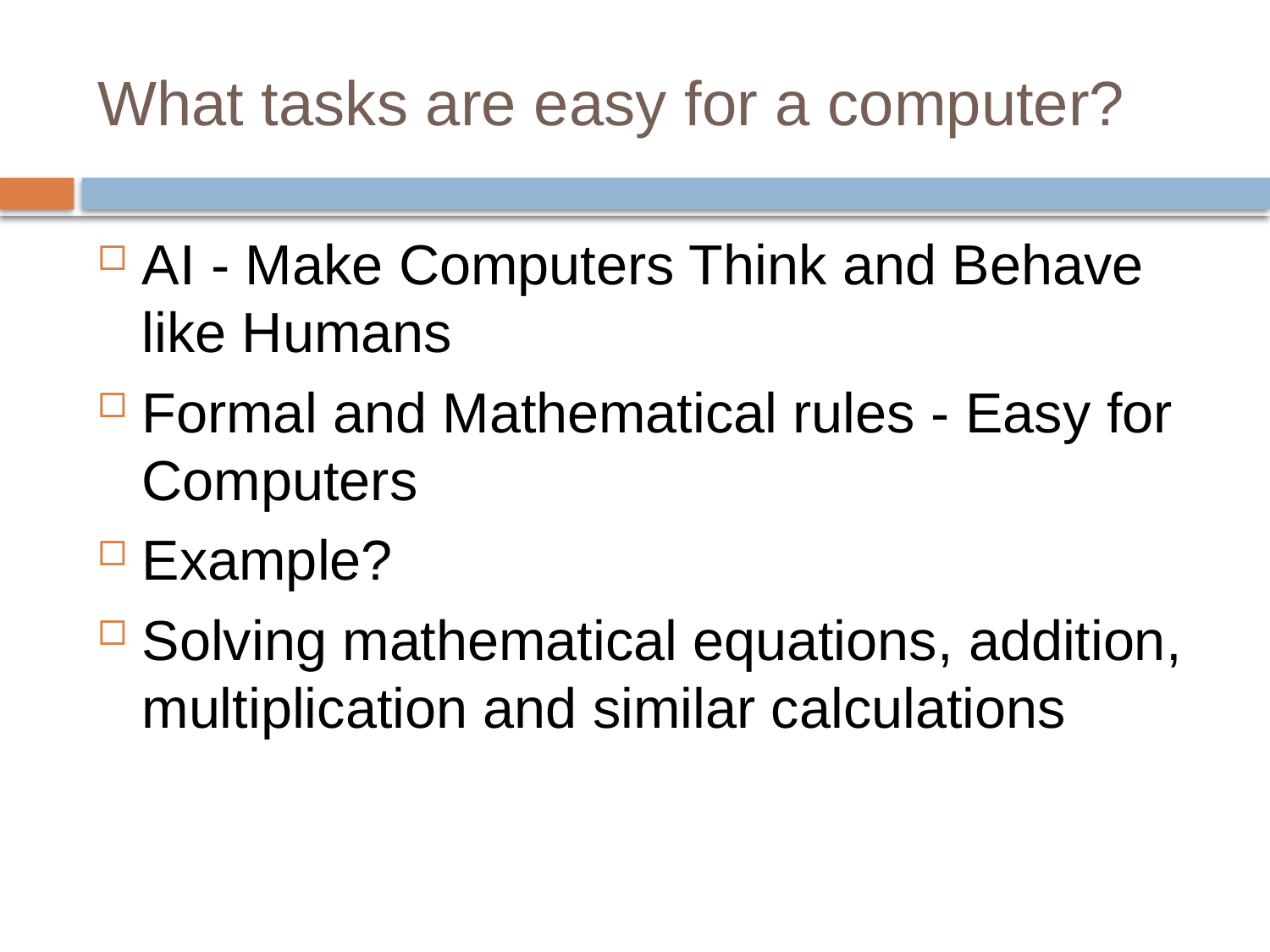

# What tasks are easy for a computer?
AI - Make Computers Think and Behave like Humans
Formal and Mathematical rules - Easy for Computers
Example?
Solving mathematical equations, addition, multiplication and similar calculations